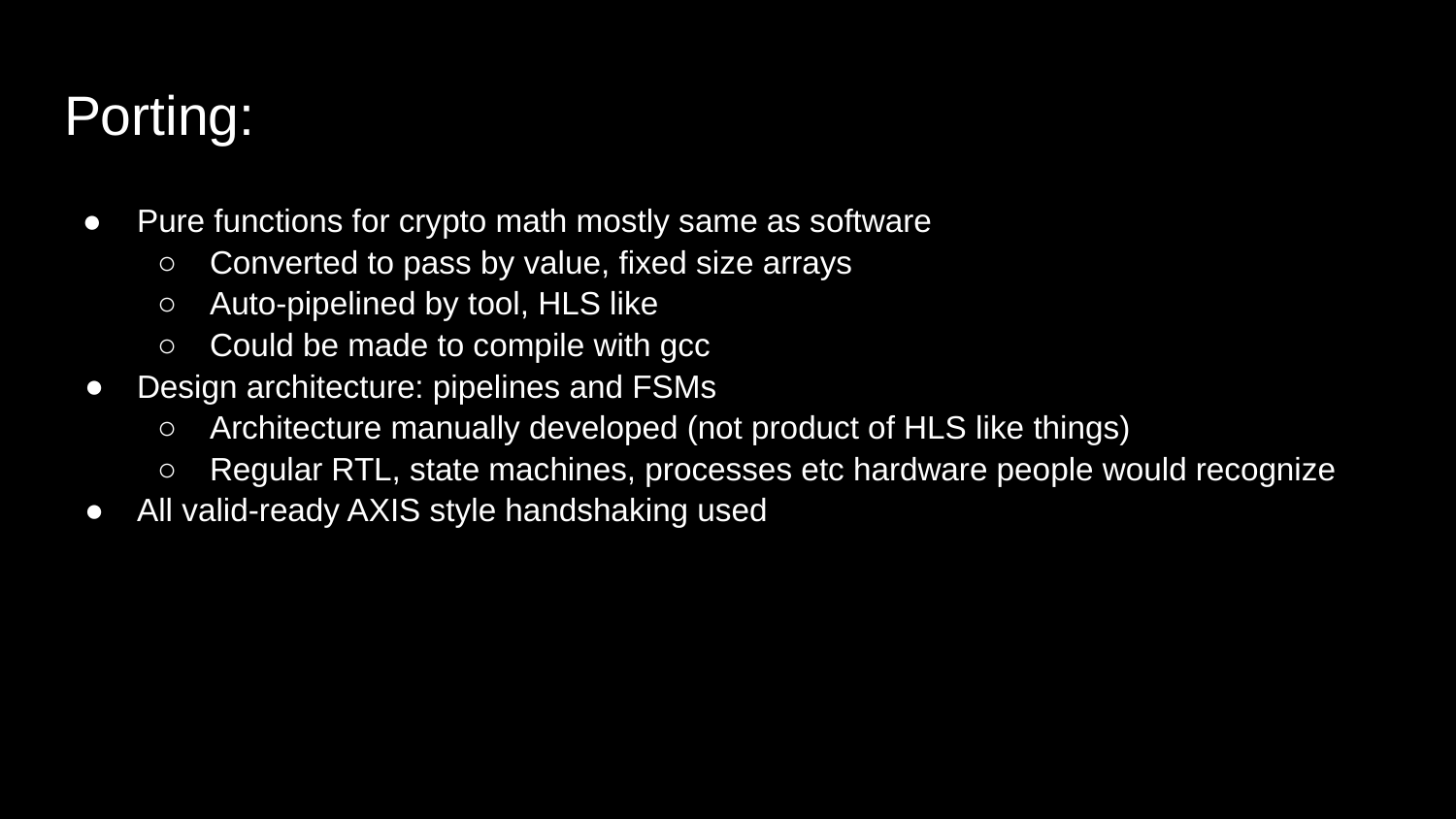

# Porting:
Pure functions for crypto math mostly same as software
Converted to pass by value, fixed size arrays
Auto-pipelined by tool, HLS like
Could be made to compile with gcc
Design architecture: pipelines and FSMs
Architecture manually developed (not product of HLS like things)
Regular RTL, state machines, processes etc hardware people would recognize
All valid-ready AXIS style handshaking used